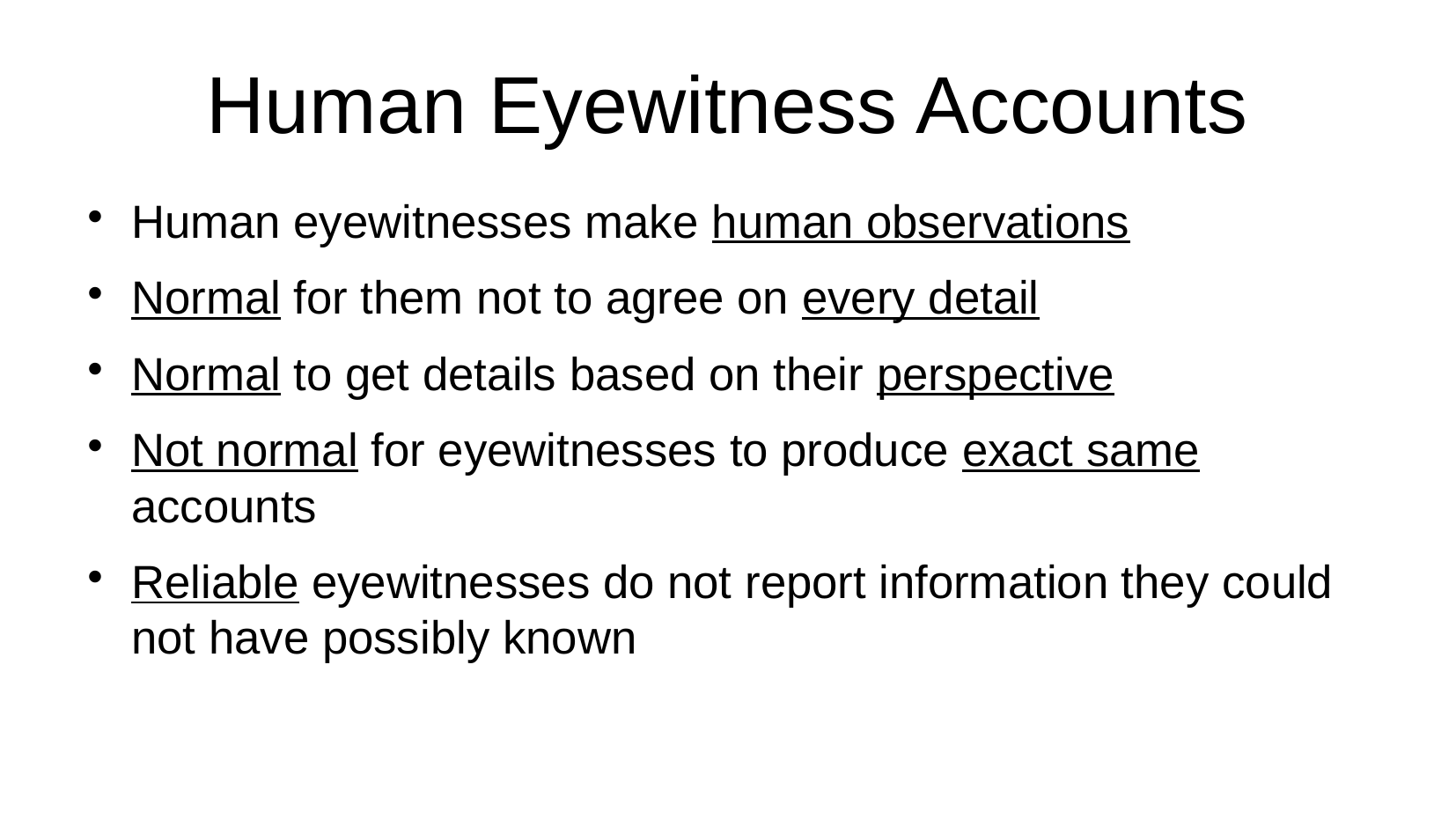

# Human Eyewitness Accounts
Human eyewitnesses make human observations
Normal for them not to agree on every detail
Normal to get details based on their perspective
Not normal for eyewitnesses to produce exact same accounts
Reliable eyewitnesses do not report information they could not have possibly known